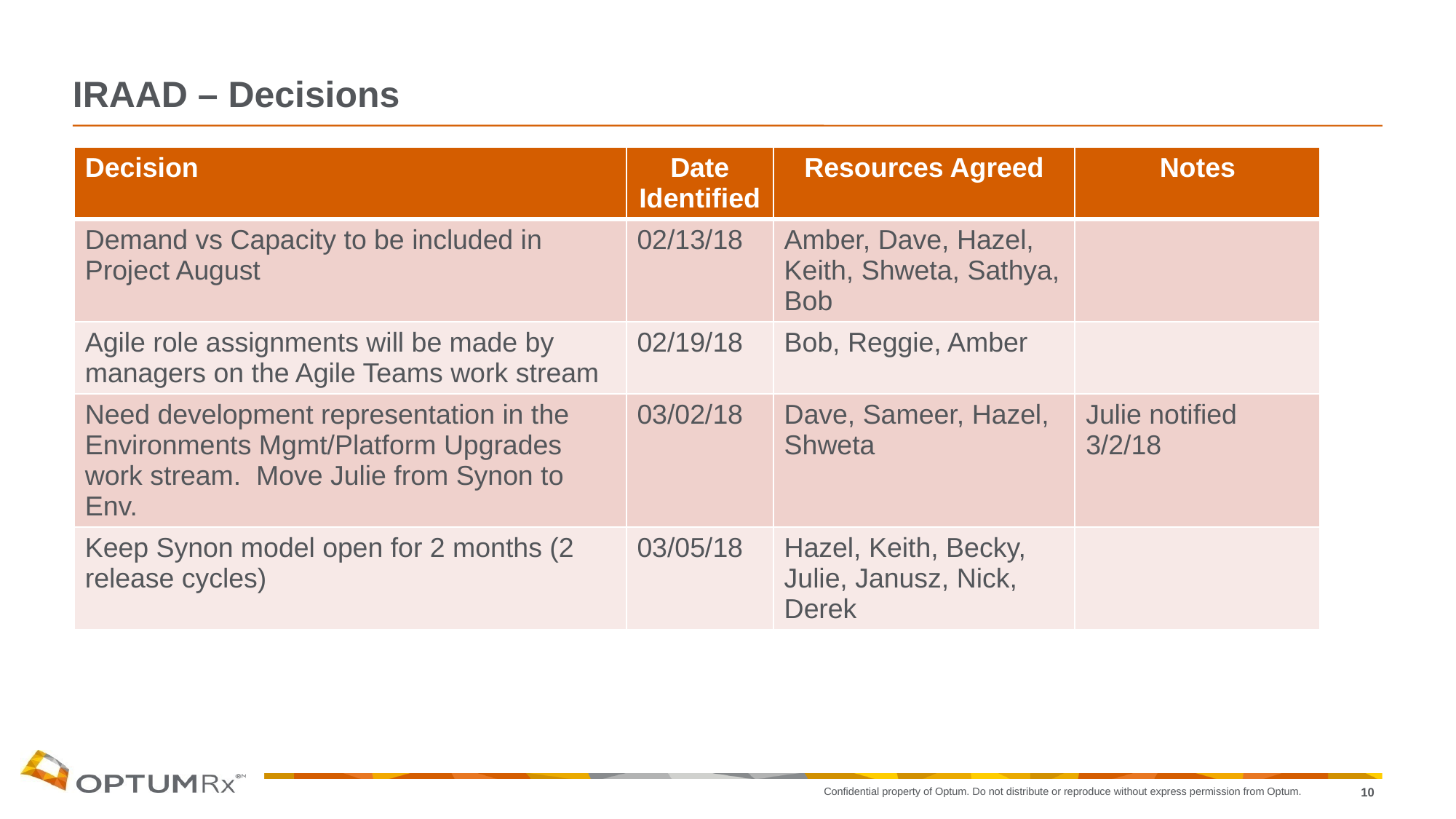

# IRAAD – Decisions
| Decision | Date Identified | Resources Agreed | Notes |
| --- | --- | --- | --- |
| Demand vs Capacity to be included in Project August | 02/13/18 | Amber, Dave, Hazel, Keith, Shweta, Sathya, Bob |  |
| Agile role assignments will be made by managers on the Agile Teams work stream | 02/19/18 | Bob, Reggie, Amber |  |
| Need development representation in the Environments Mgmt/Platform Upgrades work stream. Move Julie from Synon to Env. | 03/02/18 | Dave, Sameer, Hazel, Shweta | Julie notified 3/2/18 |
| Keep Synon model open for 2 months (2 release cycles) | 03/05/18 | Hazel, Keith, Becky, Julie, Janusz, Nick, Derek |  |